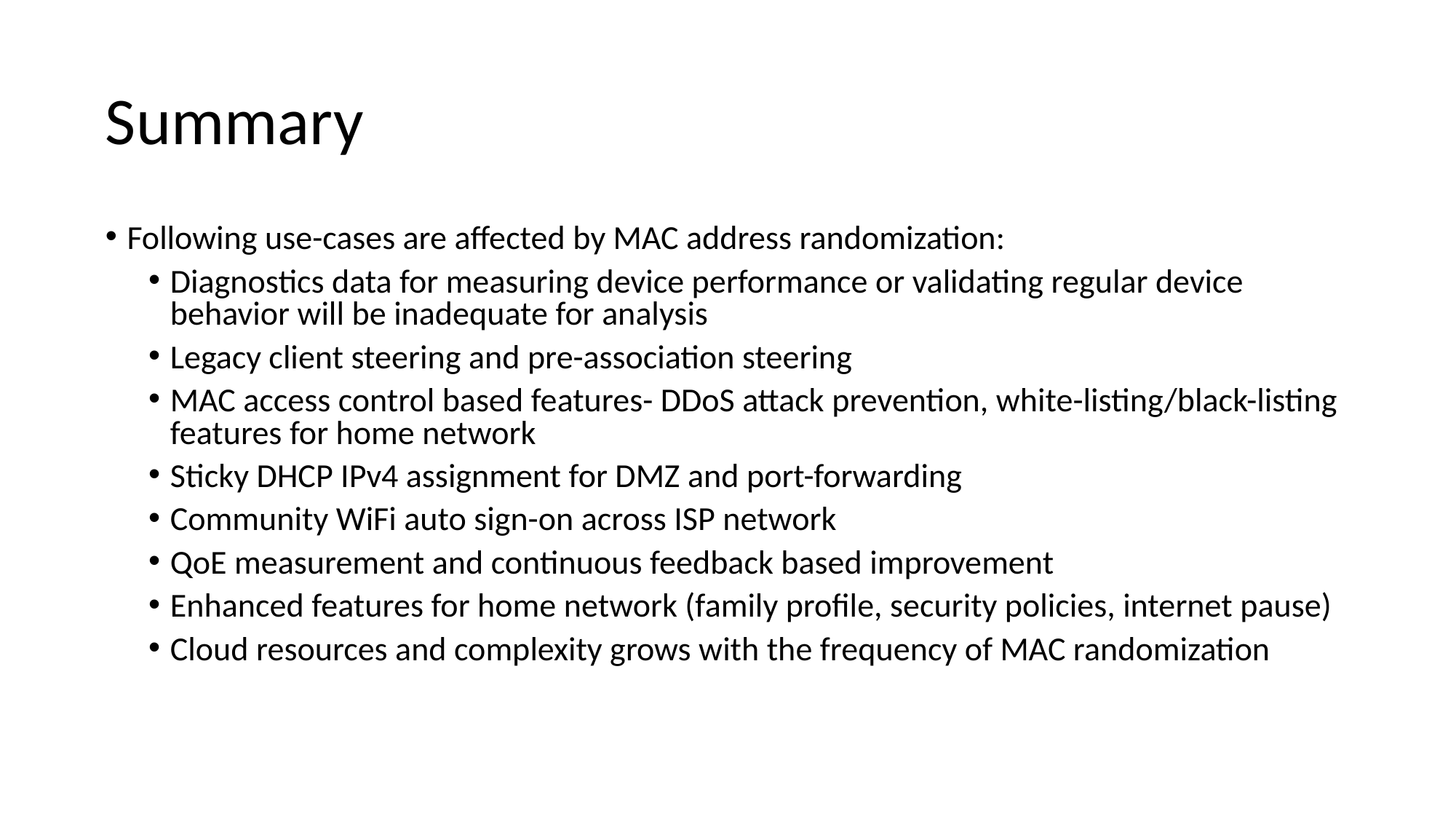

# Summary
Following use-cases are affected by MAC address randomization:
Diagnostics data for measuring device performance or validating regular device behavior will be inadequate for analysis
Legacy client steering and pre-association steering
MAC access control based features- DDoS attack prevention, white-listing/black-listing features for home network
Sticky DHCP IPv4 assignment for DMZ and port-forwarding
Community WiFi auto sign-on across ISP network
QoE measurement and continuous feedback based improvement
Enhanced features for home network (family profile, security policies, internet pause)
Cloud resources and complexity grows with the frequency of MAC randomization